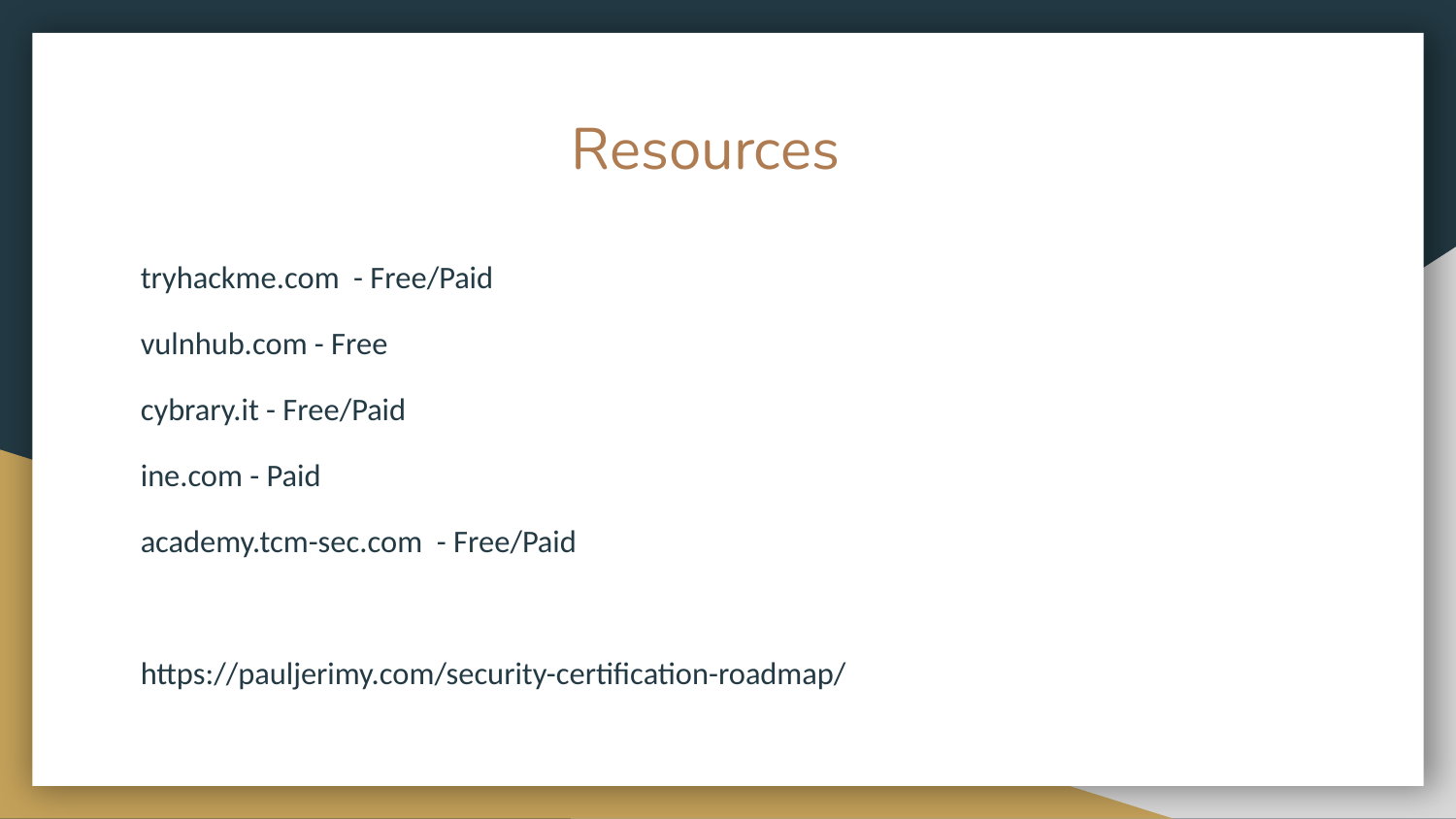

# Resources
tryhackme.com  - Free/Paid
vulnhub.com - Free
cybrary.it - Free/Paid
ine.com - Paid
academy.tcm-sec.com  - Free/Paid

https://pauljerimy.com/security-certification-roadmap/